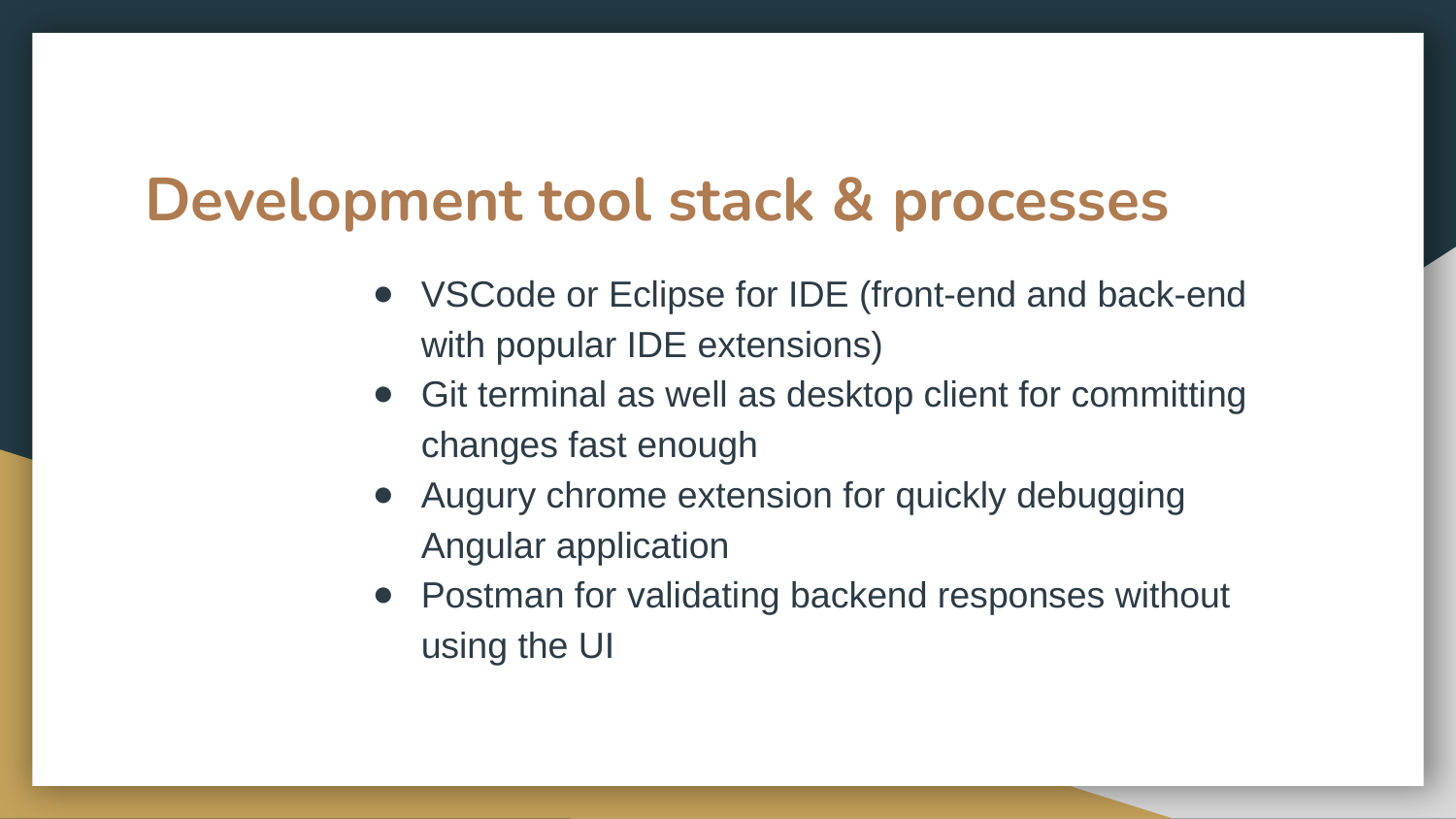

# Development tool stack & processes
VSCode or Eclipse for IDE (front-end and back-end with popular IDE extensions)
Git terminal as well as desktop client for committing changes fast enough
Augury chrome extension for quickly debugging Angular application
Postman for validating backend responses without using the UI